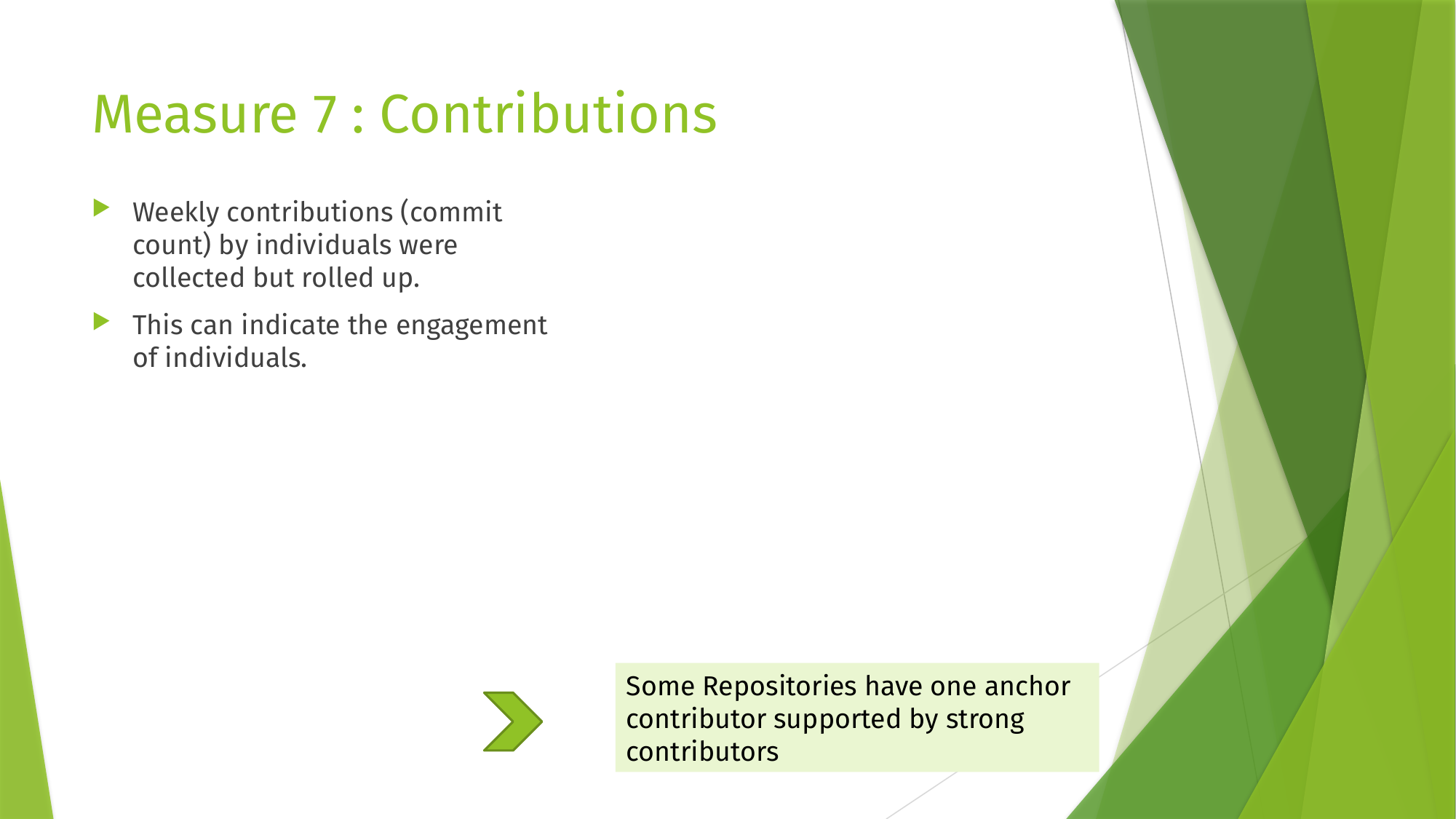

# Measure 7 : Contributions

Weekly contributions (commit count) by individuals were collected but rolled up.
This can indicate the engagement of individuals.
Some Repositories have one anchor contributor supported by strong contributors